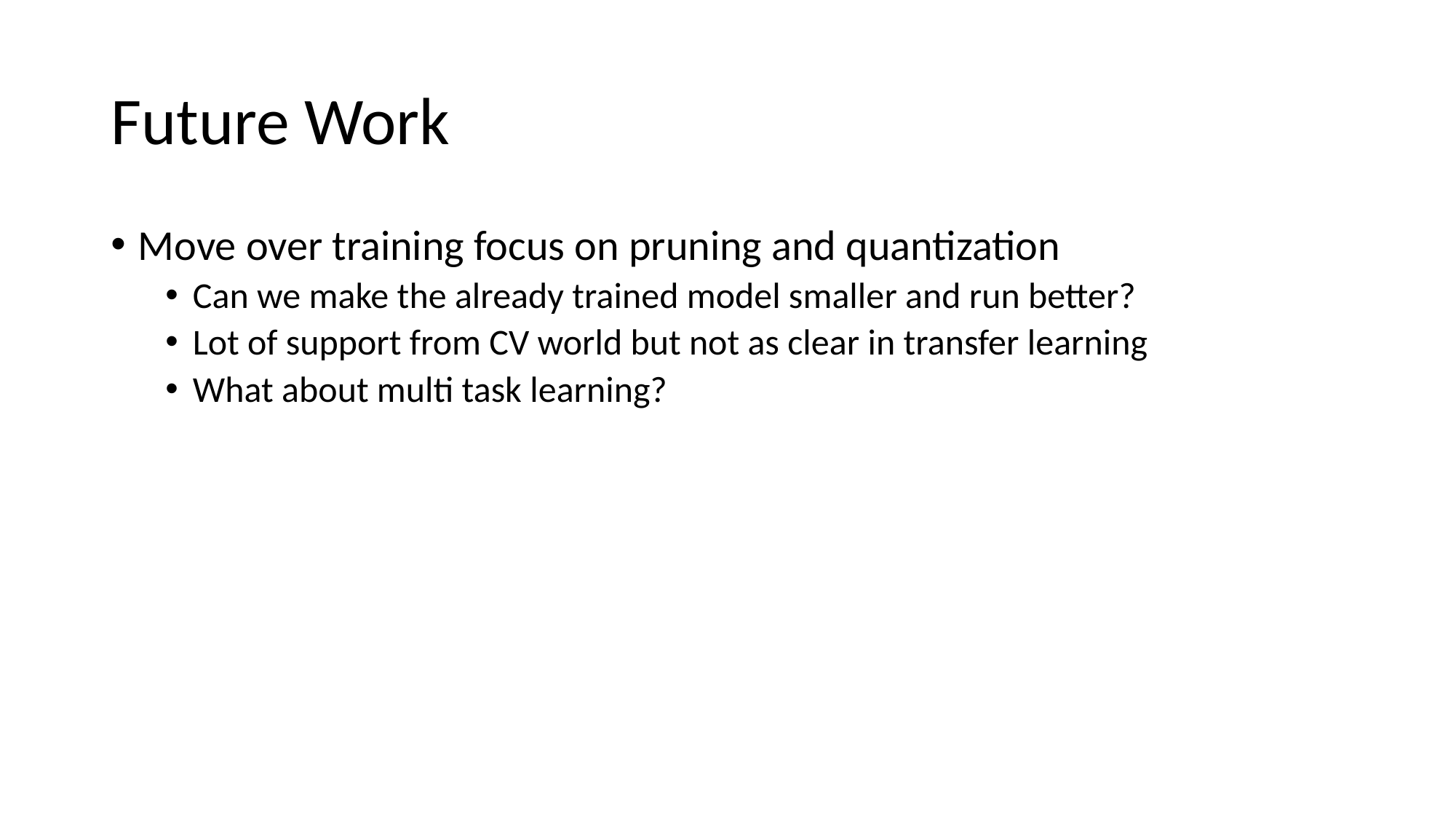

# Future Work
Move over training focus on pruning and quantization
Can we make the already trained model smaller and run better?
Lot of support from CV world but not as clear in transfer learning
What about multi task learning?